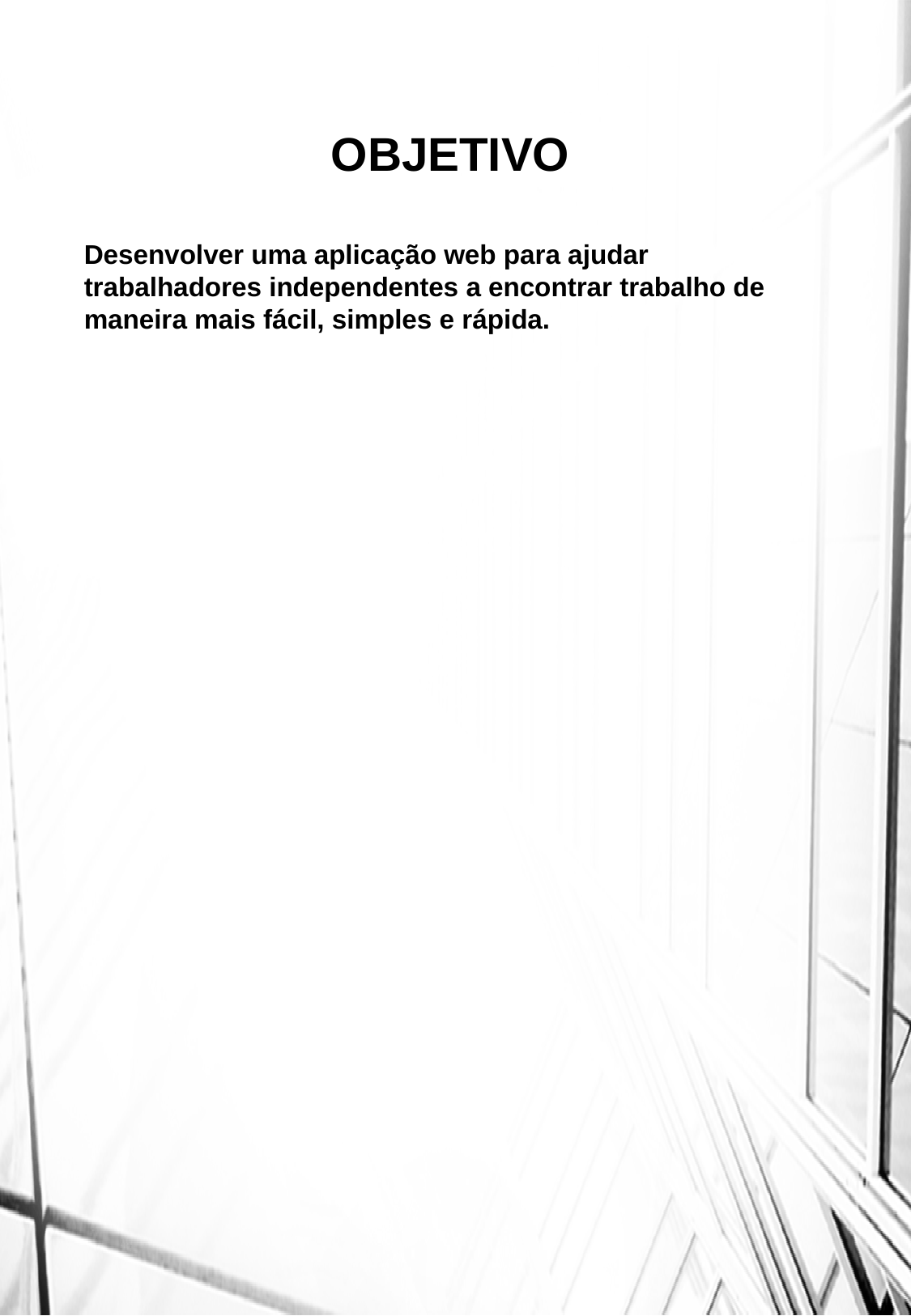

OBJETIVO

Desenvolver uma aplicação web para ajudar trabalhadores independentes a encontrar trabalho de maneira mais fácil, simples e rápida.